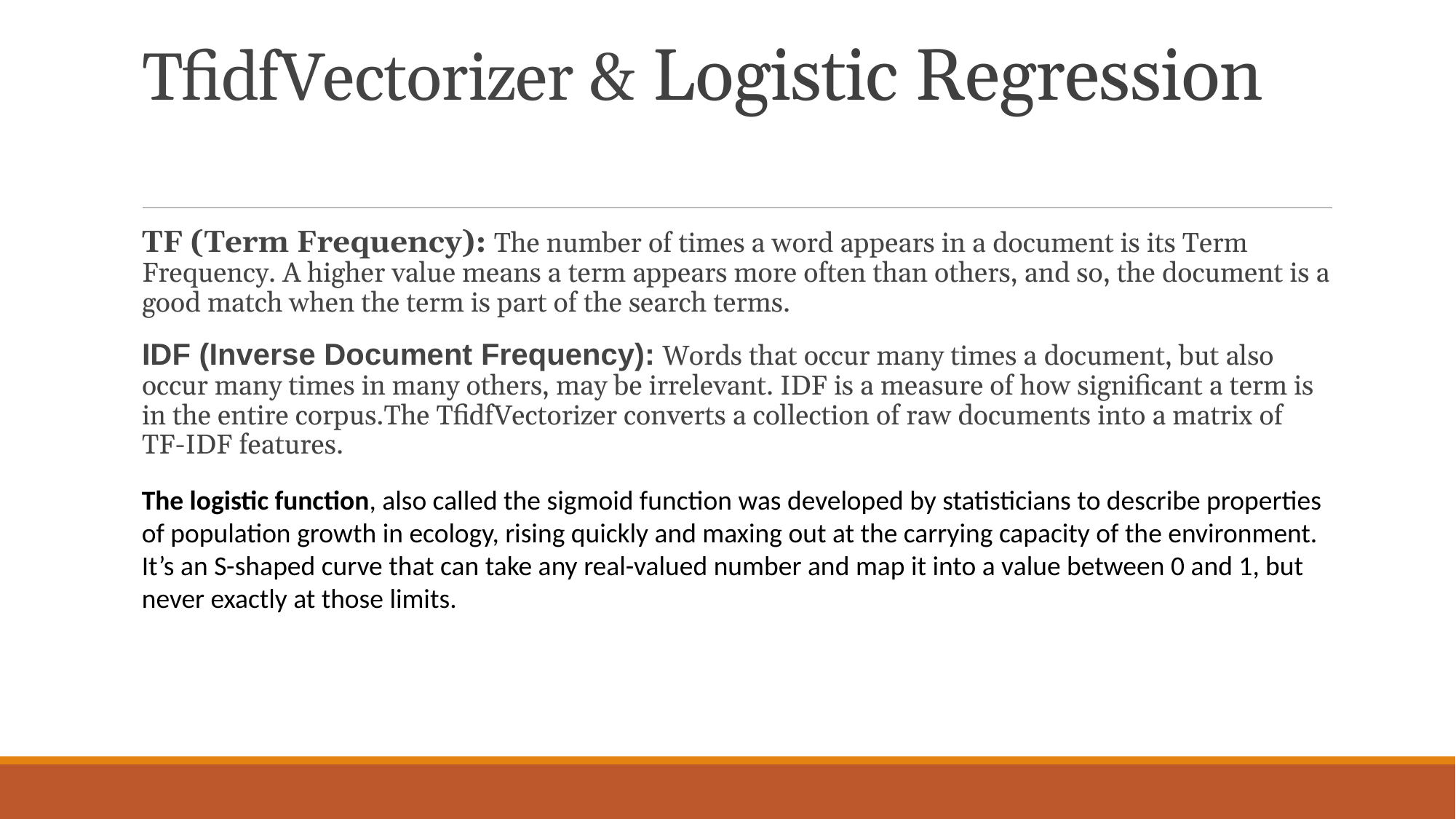

# TfidfVectorizer & Logistic Regression
TF (Term Frequency): The number of times a word appears in a document is its Term Frequency. A higher value means a term appears more often than others, and so, the document is a good match when the term is part of the search terms.
IDF (Inverse Document Frequency): Words that occur many times a document, but also occur many times in many others, may be irrelevant. IDF is a measure of how significant a term is in the entire corpus.The TfidfVectorizer converts a collection of raw documents into a matrix of TF-IDF features.
The logistic function, also called the sigmoid function was developed by statisticians to describe properties of population growth in ecology, rising quickly and maxing out at the carrying capacity of the environment. It’s an S-shaped curve that can take any real-valued number and map it into a value between 0 and 1, but never exactly at those limits.